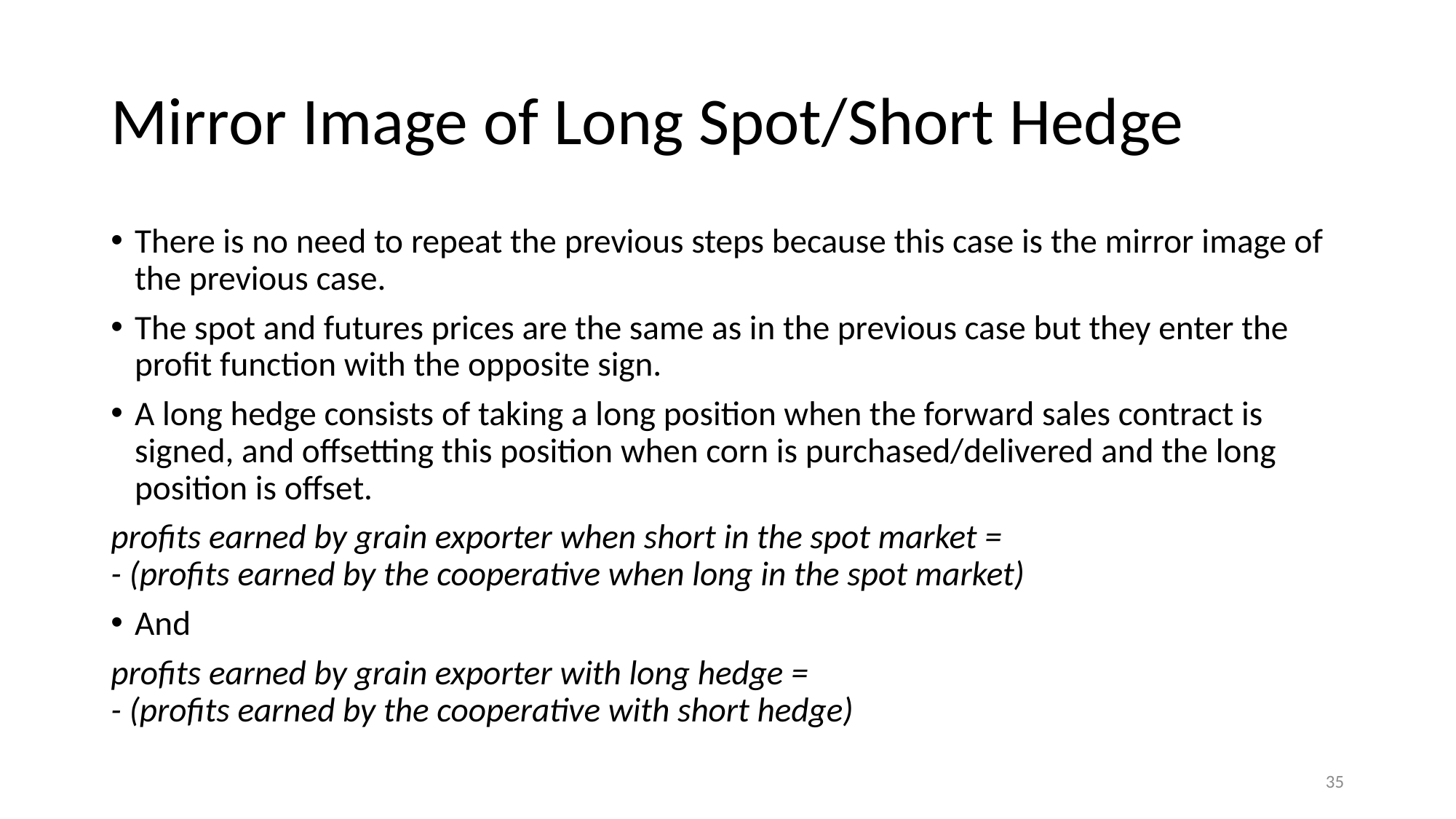

# Mirror Image of Long Spot/Short Hedge
There is no need to repeat the previous steps because this case is the mirror image of the previous case.
The spot and futures prices are the same as in the previous case but they enter the profit function with the opposite sign.
A long hedge consists of taking a long position when the forward sales contract is signed, and offsetting this position when corn is purchased/delivered and the long position is offset.
profits earned by grain exporter when short in the spot market =
- (profits earned by the cooperative when long in the spot market)
And
profits earned by grain exporter with long hedge =
- (profits earned by the cooperative with short hedge)
35